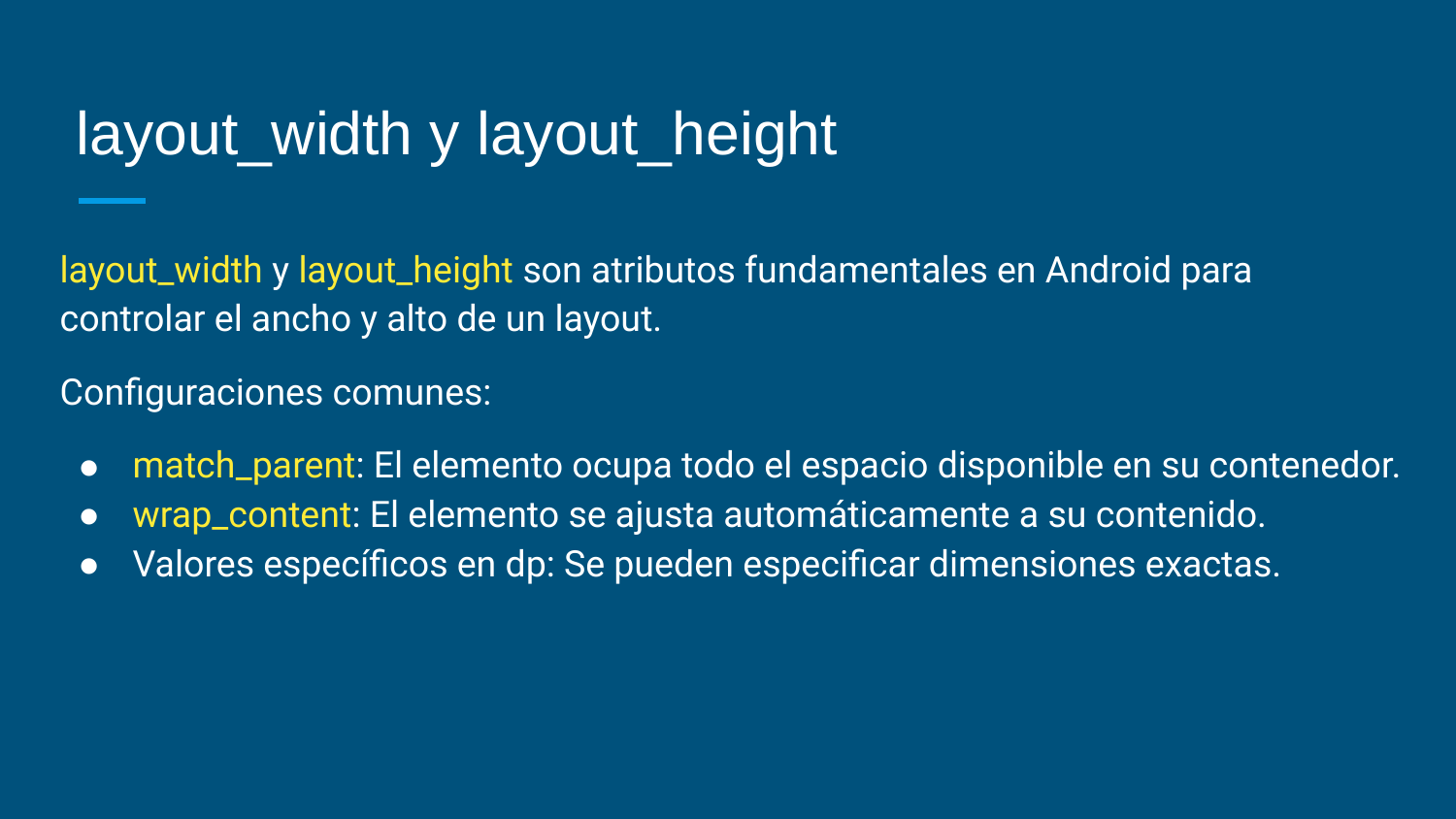

# layout_width y layout_height
layout_width y layout_height son atributos fundamentales en Android para controlar el ancho y alto de un layout.
Configuraciones comunes:
match_parent: El elemento ocupa todo el espacio disponible en su contenedor.
wrap_content: El elemento se ajusta automáticamente a su contenido.
Valores específicos en dp: Se pueden especificar dimensiones exactas.